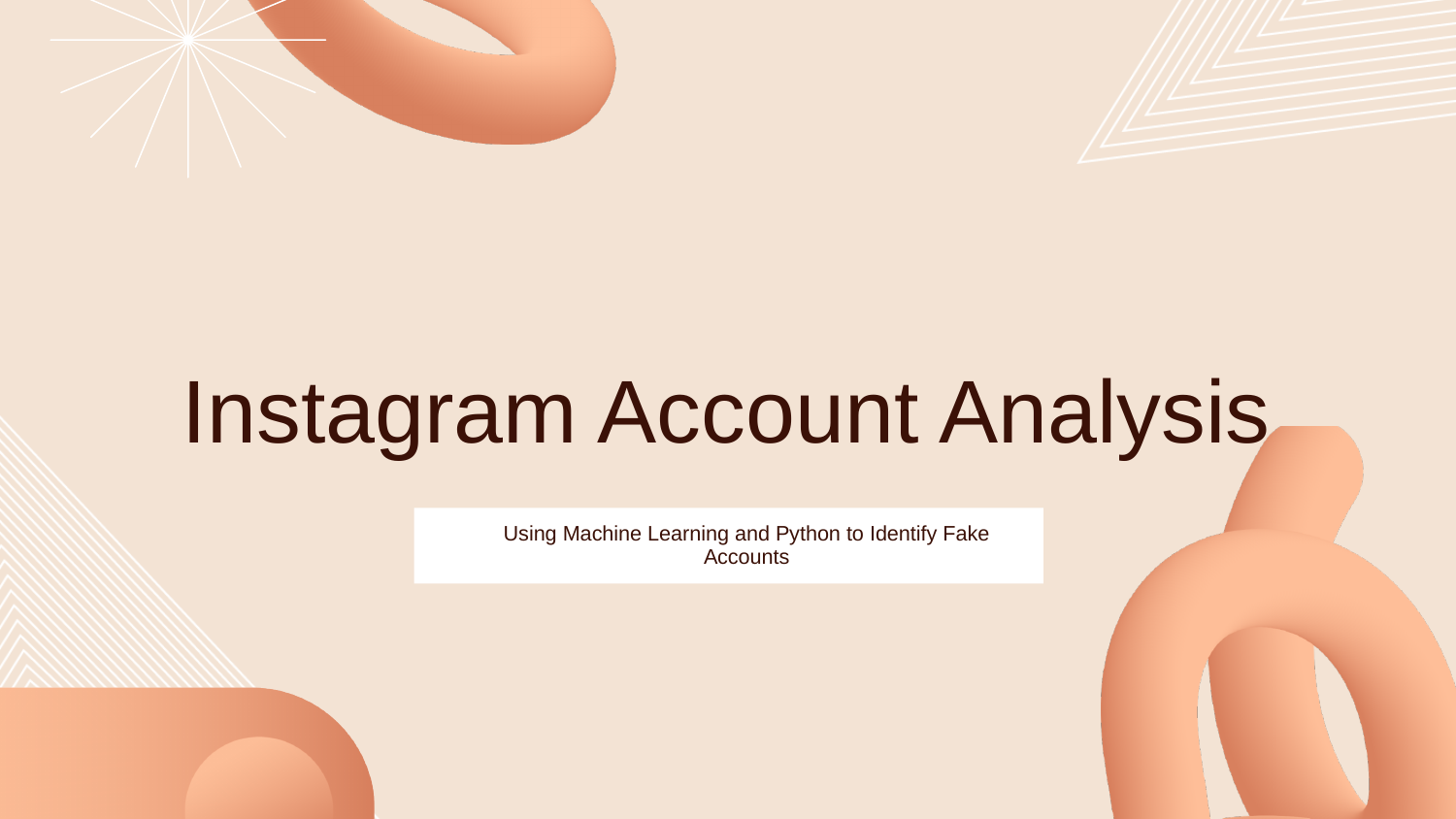

# Instagram Account Analysis
Using Machine Learning and Python to Identify Fake Accounts